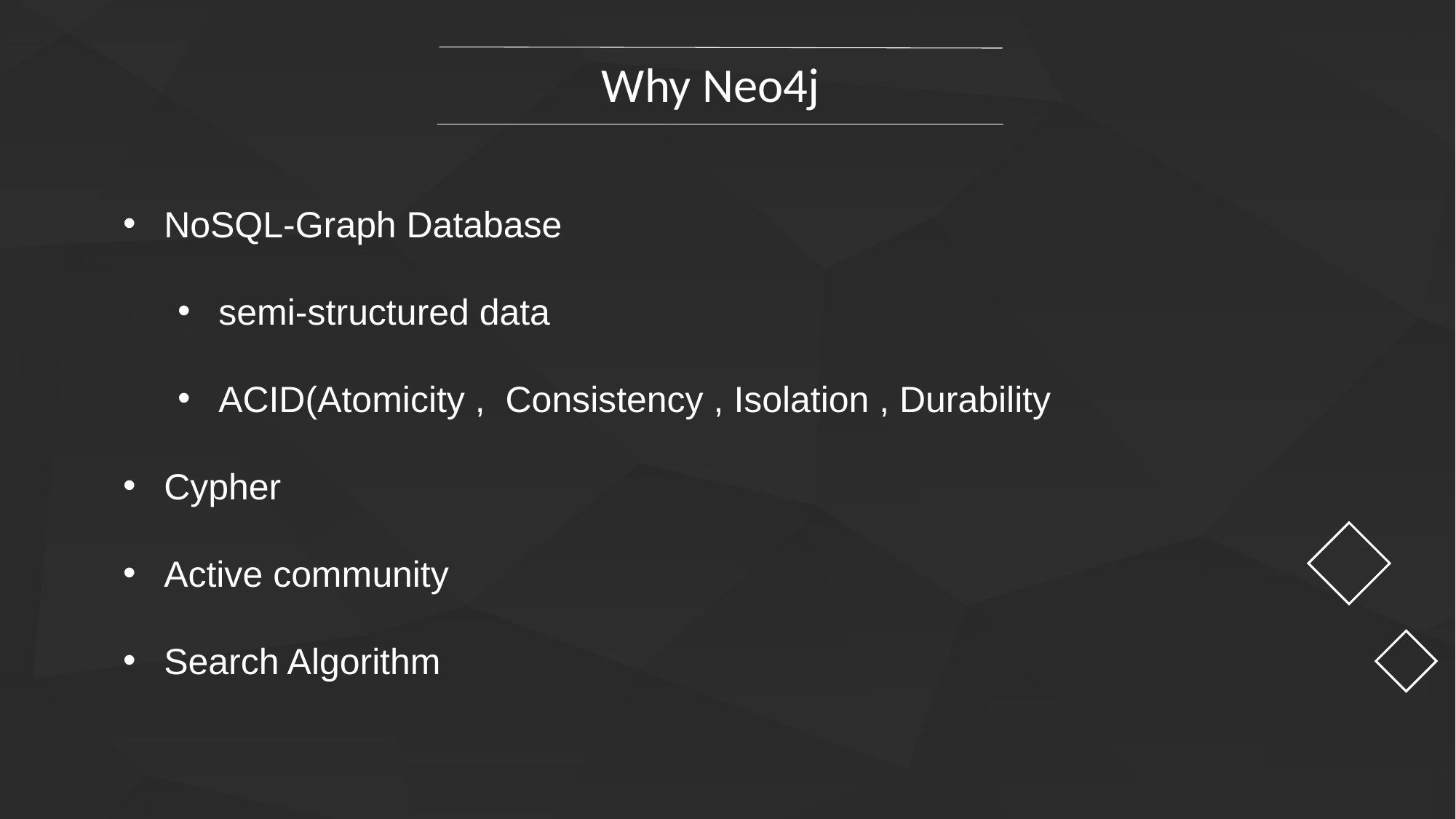

Why Neo4j

NoSQL-Graph Database

semi-structured data

ACID(Atomicity ,  Consistency , Isolation , Durability

Cypher

Active community

Search Algorithm